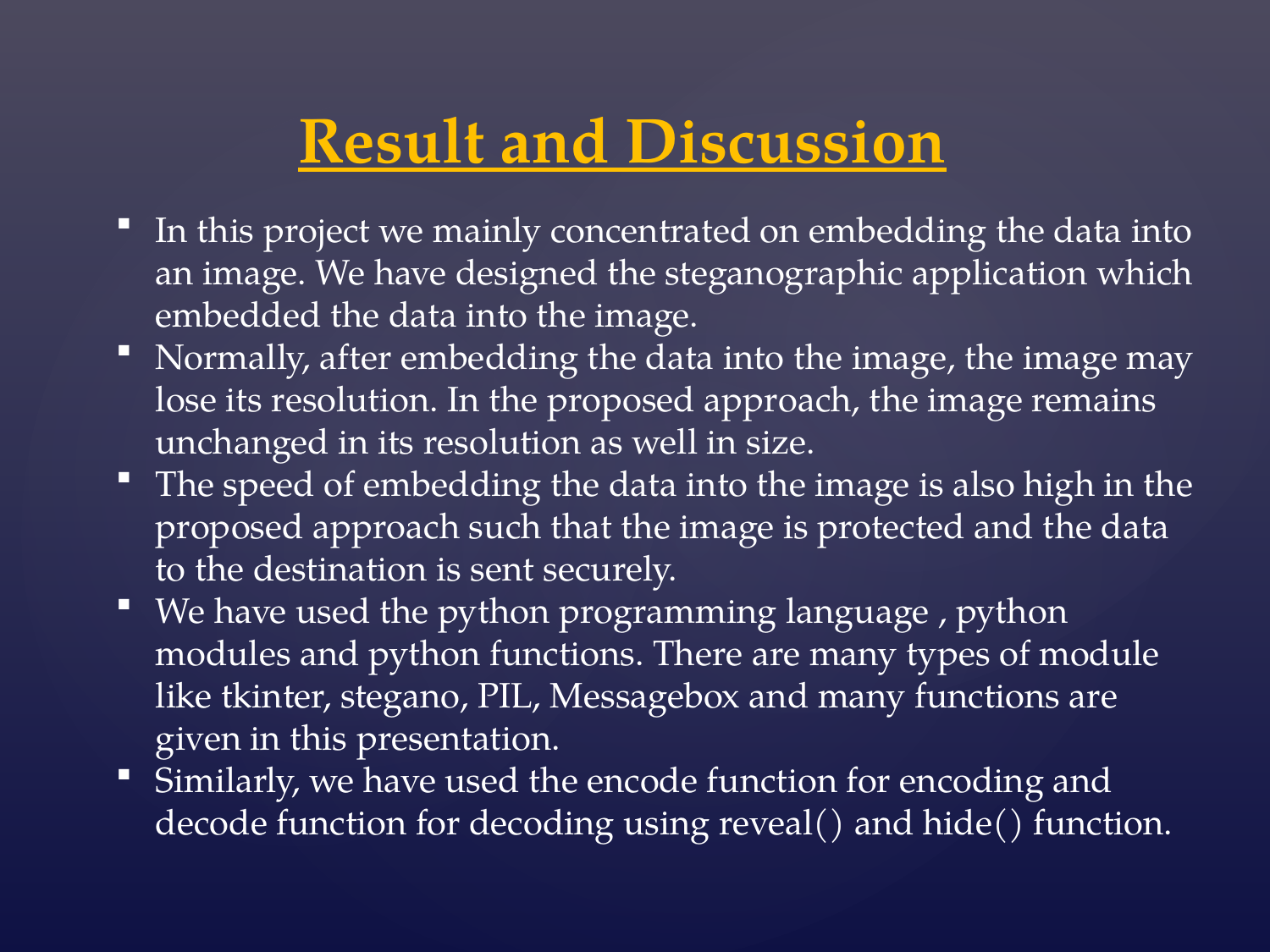

Result and Discussion
In this project we mainly concentrated on embedding the data into an image. We have designed the steganographic application which embedded the data into the image.
Normally, after embedding the data into the image, the image may lose its resolution. In the proposed approach, the image remains unchanged in its resolution as well in size.
The speed of embedding the data into the image is also high in the proposed approach such that the image is protected and the data to the destination is sent securely.
We have used the python programming language , python modules and python functions. There are many types of module like tkinter, stegano, PIL, Messagebox and many functions are given in this presentation.
Similarly, we have used the encode function for encoding and decode function for decoding using reveal() and hide() function.